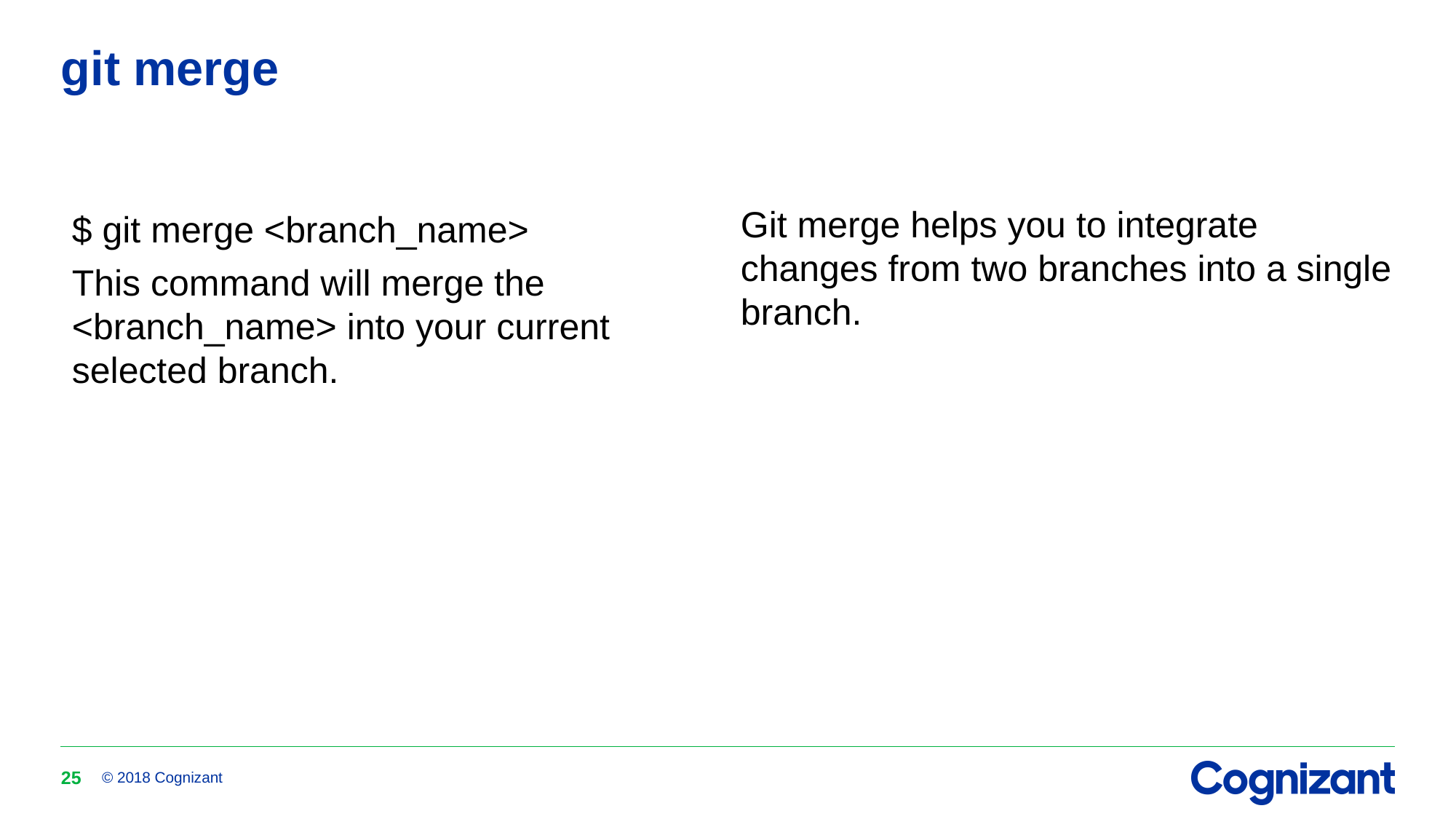

# git merge
$ git merge <branch_name>
This command will merge the <branch_name> into your current selected branch.
Git merge helps you to integrate changes from two branches into a single branch.
25
© 2018 Cognizant